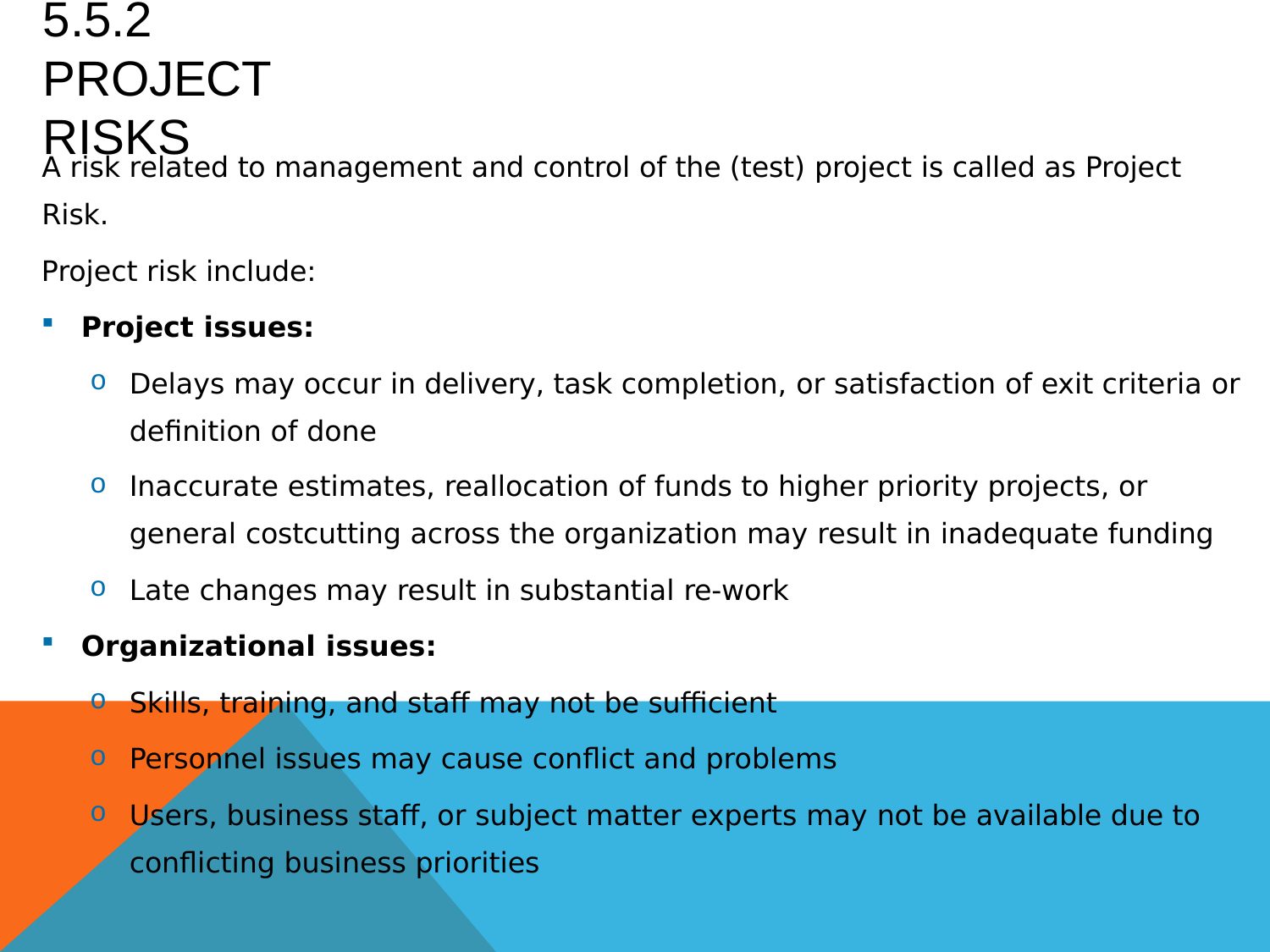

# 5.5.2	Project Risks
A risk related to management and control of the (test) project is called as Project
Risk.
Project risk include:
Project issues:
Delays may occur in delivery, task completion, or satisfaction of exit criteria or  definition of done
Inaccurate estimates, reallocation of funds to higher priority projects, or
general costcutting across the organization may result in inadequate funding
Late changes may result in substantial re-work
Organizational issues:
Skills, training, and staff may not be sufficient
Personnel issues may cause conflict and problems
Users, business staff, or subject matter experts may not be available due to
conflicting business priorities